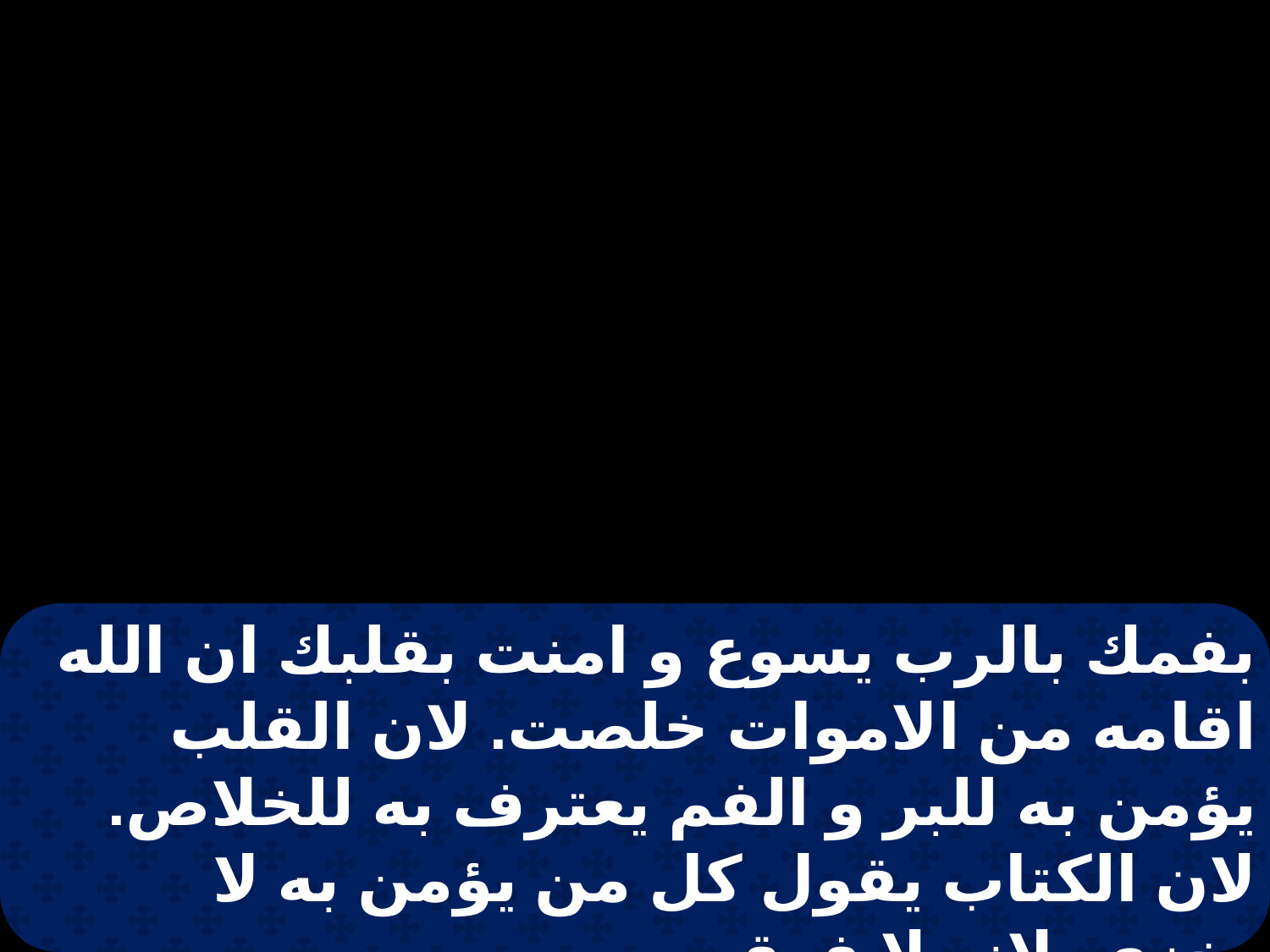

بفمك بالرب يسوع و امنت بقلبك ان الله اقامه من الاموات خلصت. لان القلب يؤمن به للبر و الفم يعترف به للخلاص. لان الكتاب يقول كل من يؤمن به لا يخزى. لانه لا فرق بين